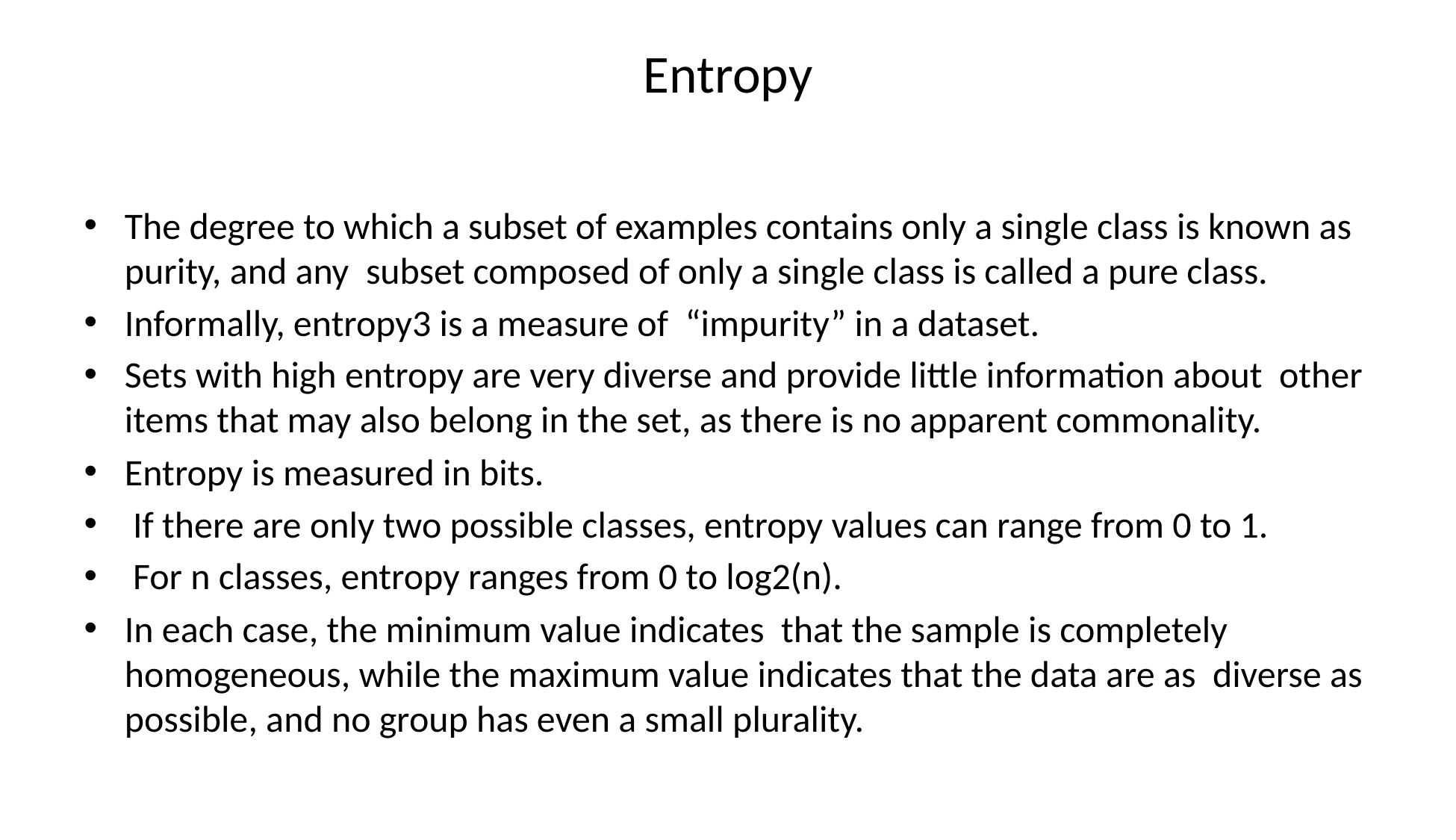

# Entropy
The degree to which a subset of examples contains only a single class is known as purity, and any  subset composed of only a single class is called a pure class.
Informally, entropy3 is a measure of  “impurity” in a dataset.
Sets with high entropy are very diverse and provide little information about  other items that may also belong in the set, as there is no apparent commonality.
Entropy is measured in bits.
 If there are only two possible classes, entropy values can range from 0 to 1.
 For n classes, entropy ranges from 0 to log2(n).
In each case, the minimum value indicates  that the sample is completely homogeneous, while the maximum value indicates that the data are as  diverse as possible, and no group has even a small plurality.